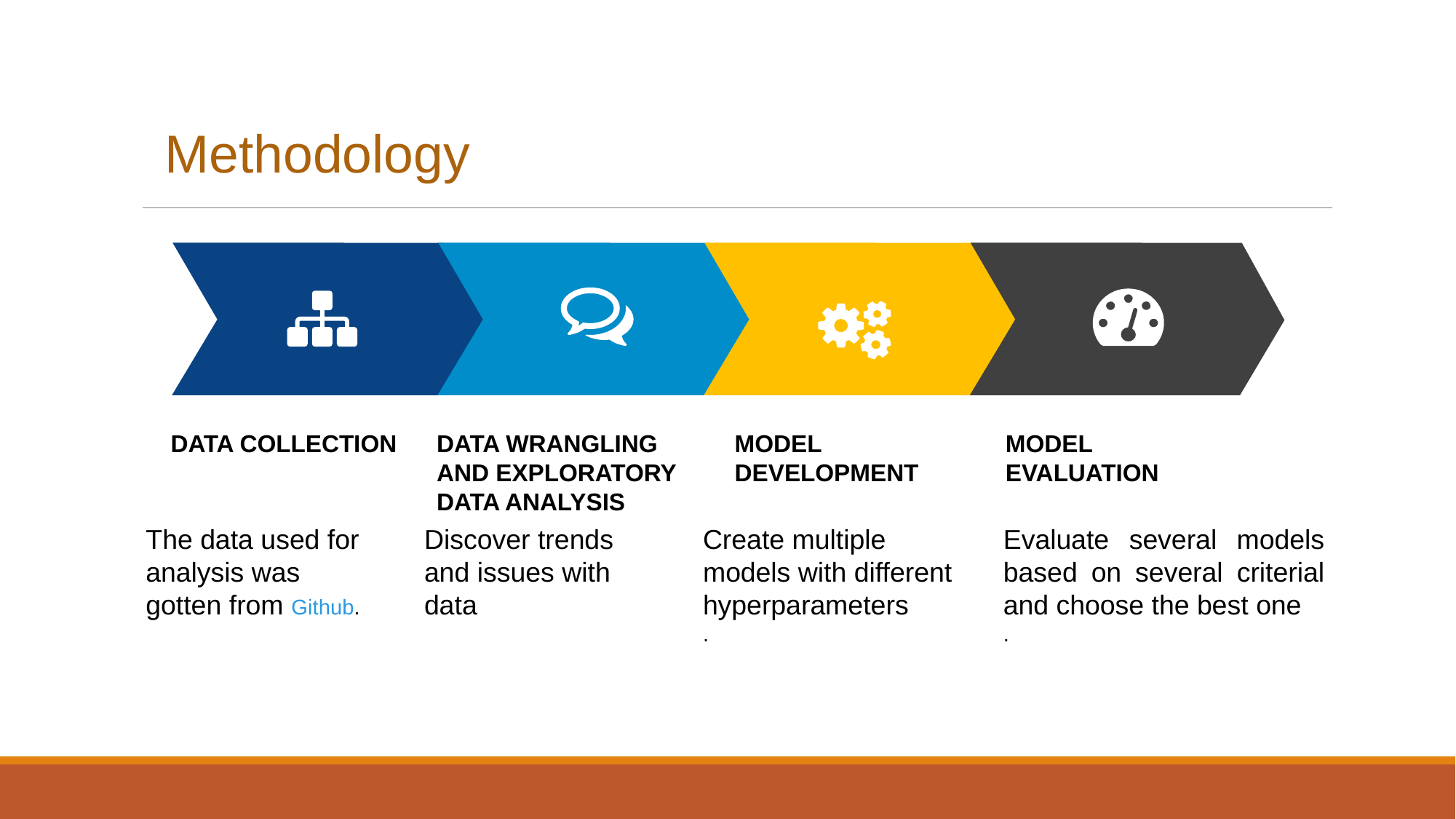

Methodology

DATA COLLECTION
DATA WRANGLING AND EXPLORATORY DATA ANALYSIS
MODEL DEVELOPMENT
MODEL EVALUATION
Evaluate several models based on several criterial and choose the best one
.
The data used for analysis was gotten from Github.
Discover trends and issues with data
Create multiple models with different hyperparameters
.